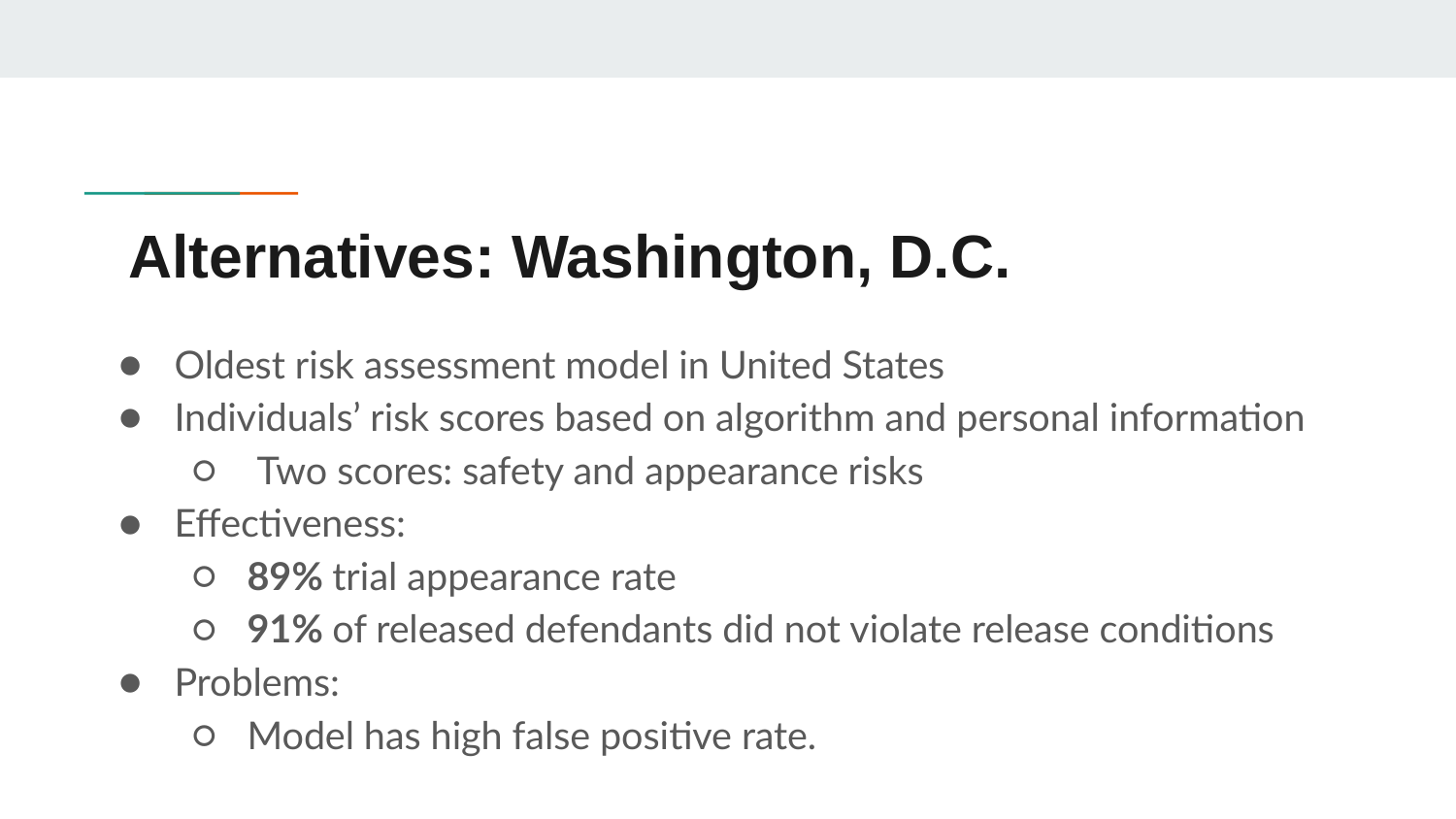

# Alternatives: Washington, D.C.

Oldest risk assessment model in United States
Individuals’ risk scores based on algorithm and personal information
 Two scores: safety and appearance risks
Effectiveness:
89% trial appearance rate
91% of released defendants did not violate release conditions
Problems:
Model has high false positive rate.